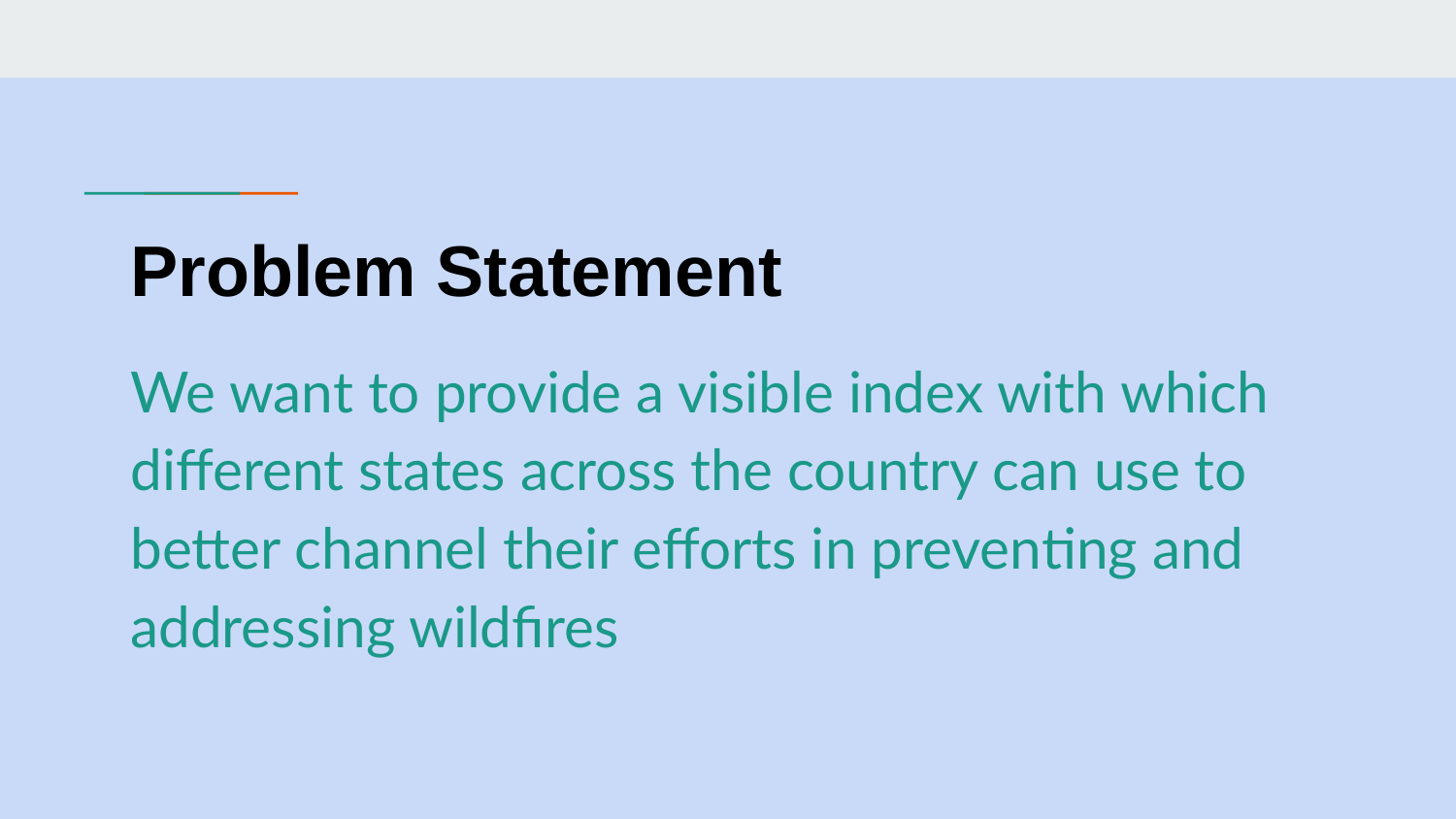

# Problem Statement
We want to provide a visible index with which different states across the country can use to better channel their efforts in preventing and addressing wildfires